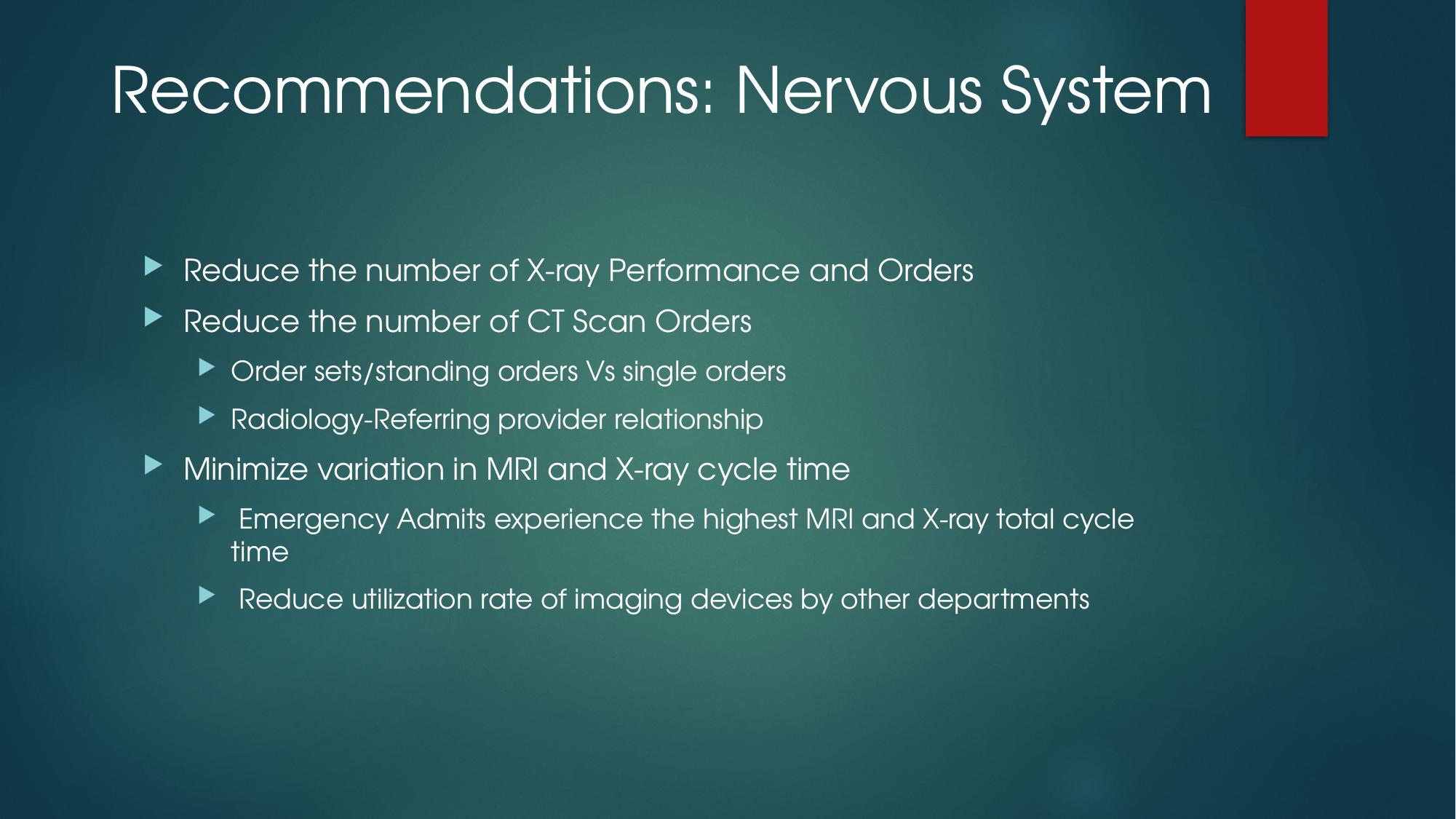

# Recommendations: Nervous System
Reduce the number of X-ray Performance and Orders
Reduce the number of CT Scan Orders
Order sets/standing orders Vs single orders
Radiology-Referring provider relationship
Minimize variation in MRI and X-ray cycle time
 Emergency Admits experience the highest MRI and X-ray total cycle time
 Reduce utilization rate of imaging devices by other departments